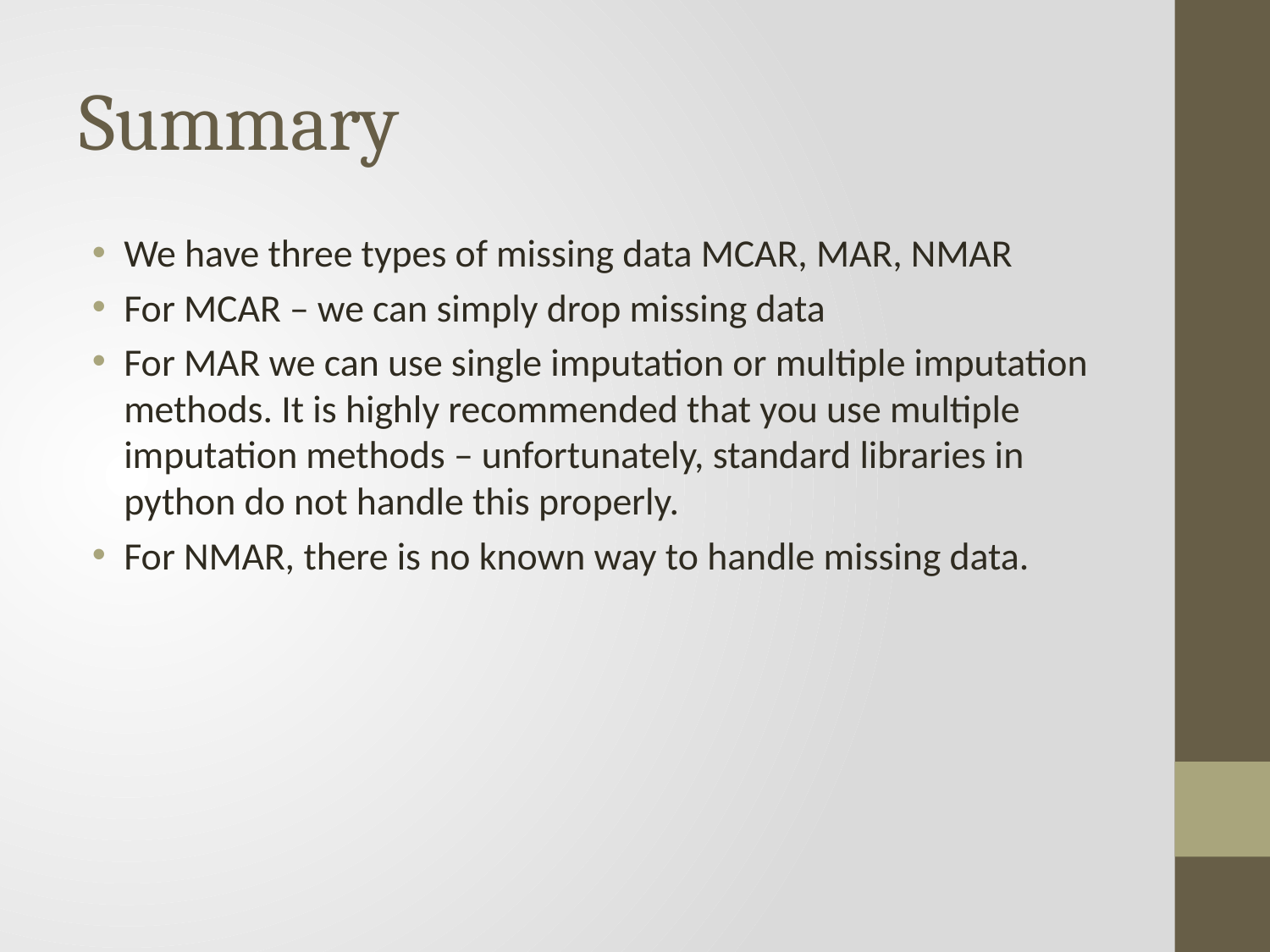

# Summary
We have three types of missing data MCAR, MAR, NMAR
For MCAR – we can simply drop missing data
For MAR we can use single imputation or multiple imputation methods. It is highly recommended that you use multiple imputation methods – unfortunately, standard libraries in python do not handle this properly.
For NMAR, there is no known way to handle missing data.